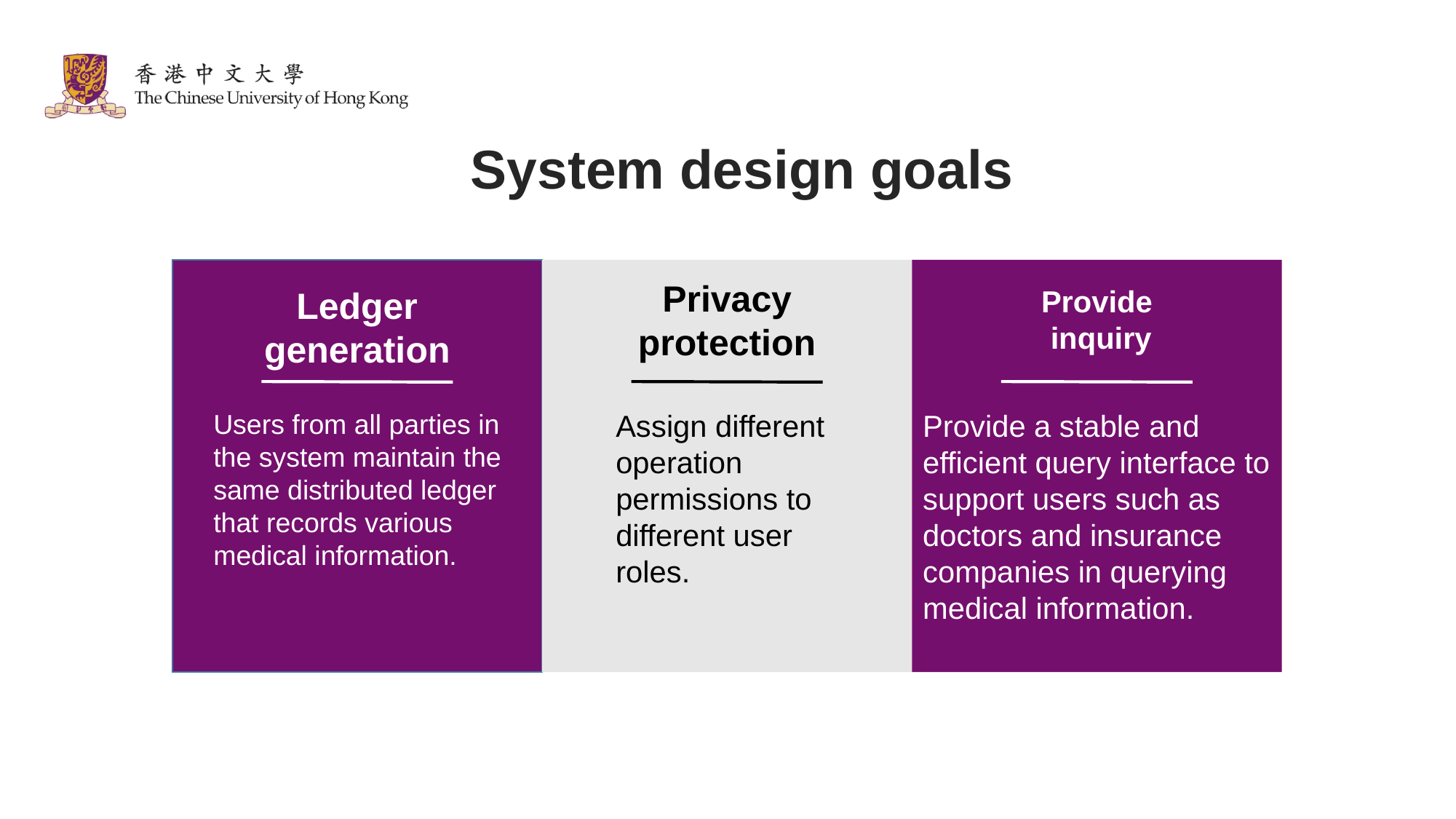

System design goals

Privacy protection
Ledger generation
Provide
 inquiry
Users from all parties in the system maintain the same distributed ledger that records various medical information.
Assign different operation permissions to different user roles.
Provide a stable and efficient query interface to support users such as doctors and insurance companies in querying medical information.